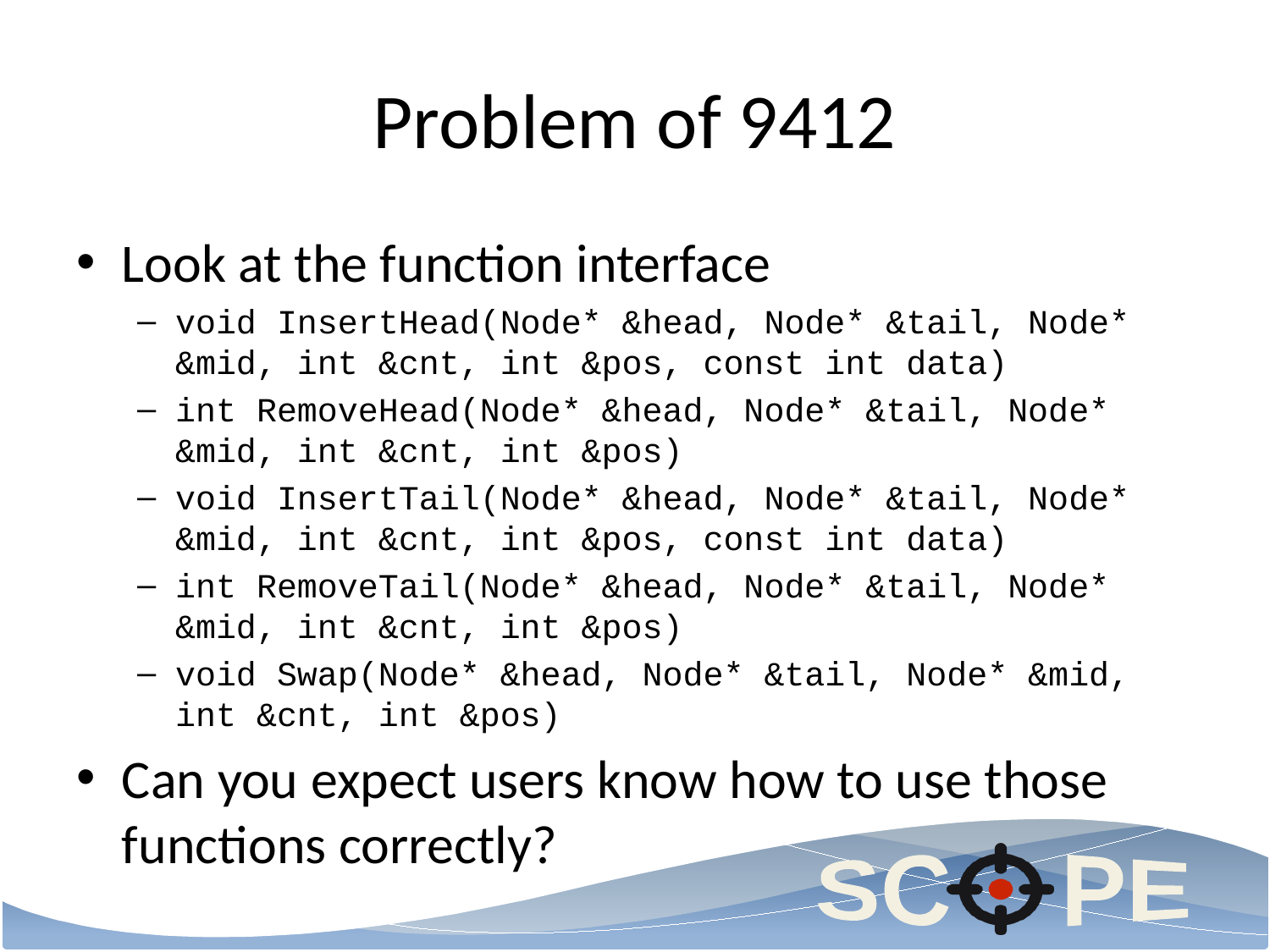

# Problem of 9412
Look at the function interface
void InsertHead(Node* &head, Node* &tail, Node* &mid, int &cnt, int &pos, const int data)
int RemoveHead(Node* &head, Node* &tail, Node* &mid, int &cnt, int &pos)
void InsertTail(Node* &head, Node* &tail, Node* &mid, int &cnt, int &pos, const int data)
int RemoveTail(Node* &head, Node* &tail, Node* &mid, int &cnt, int &pos)
void Swap(Node* &head, Node* &tail, Node* &mid, int &cnt, int &pos)
Can you expect users know how to use those functions correctly?